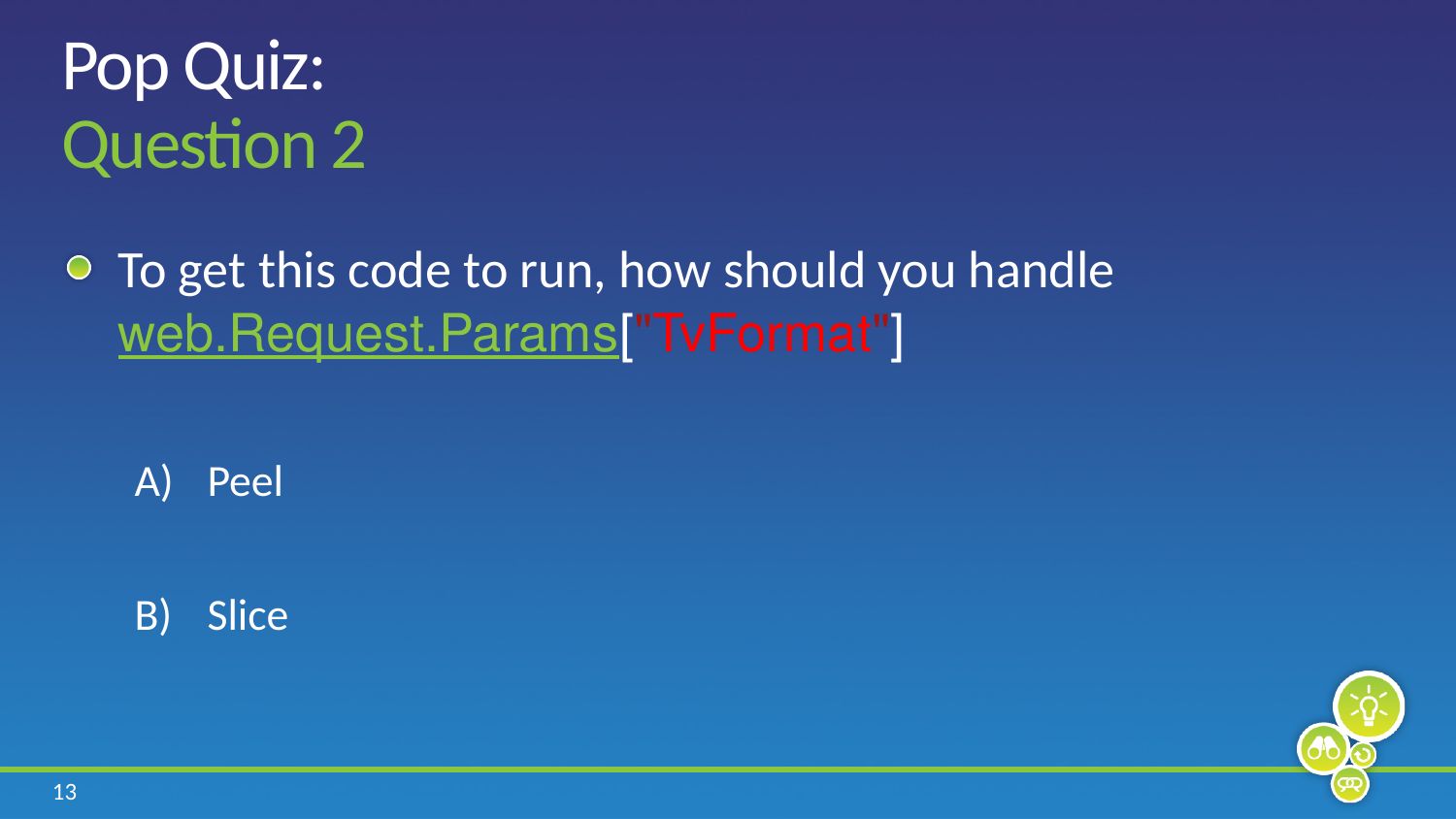

# Pop Quiz: Question 2

To get this code to run, how should you handle
web.Request.Params["TvFormat"]

Peel

Slice